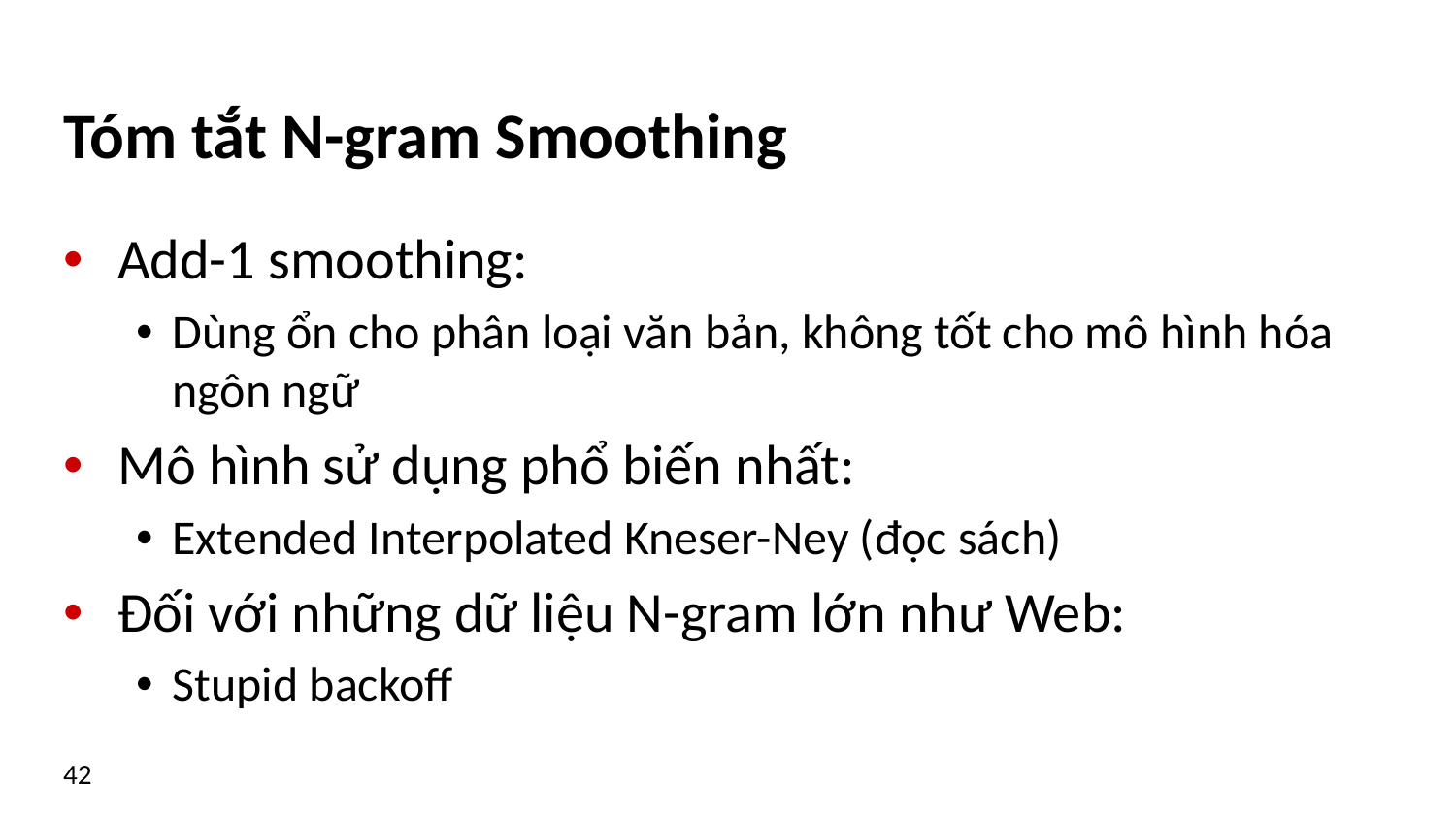

# Tóm tắt N-gram Smoothing
Add-1 smoothing:
Dùng ổn cho phân loại văn bản, không tốt cho mô hình hóa ngôn ngữ
Mô hình sử dụng phổ biến nhất:
Extended Interpolated Kneser-Ney (đọc sách)
Đối với những dữ liệu N-gram lớn như Web:
Stupid backoff

42